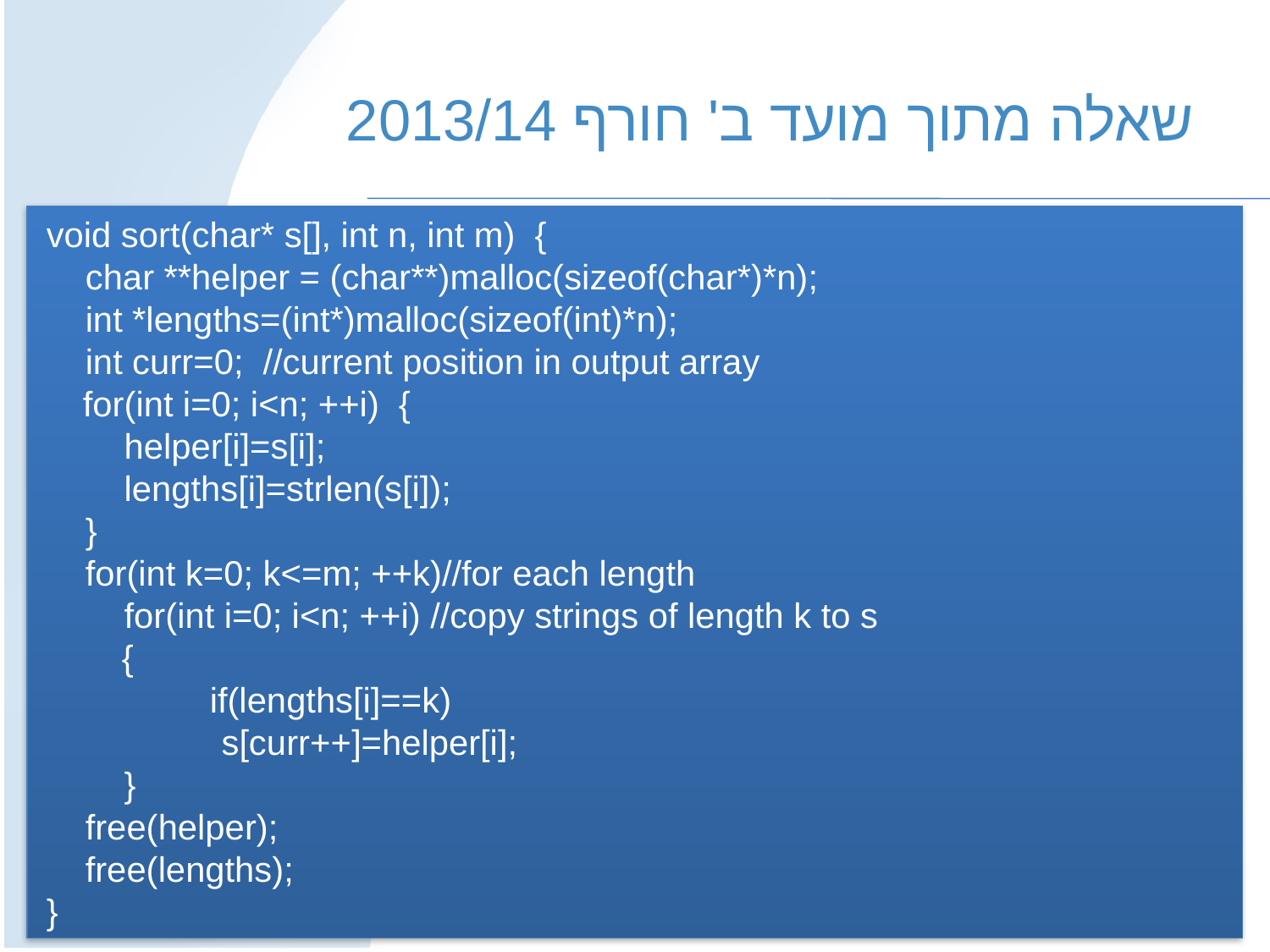

# שאלה מתוך מועד ב' חורף 2013/14
void sort(char* s[], int n, int m)  {
    char **helper = (char**)malloc(sizeof(char*)*n);
    int *lengths=(int*)malloc(sizeof(int)*n);
    int curr=0;  //current position in output array
	for(int i=0; i<n; ++i)  {
        helper[i]=s[i];
        lengths[i]=strlen(s[i]);
    }
    for(int k=0; k<=m; ++k)//for each length
        for(int i=0; i<n; ++i) //copy strings of length k to s
	    {
		if(lengths[i]==k)
                  s[curr++]=helper[i];
        }
    free(helper);
    free(lengths);
}

מבוא למדעי המחשב מ' - תירגול 12
43